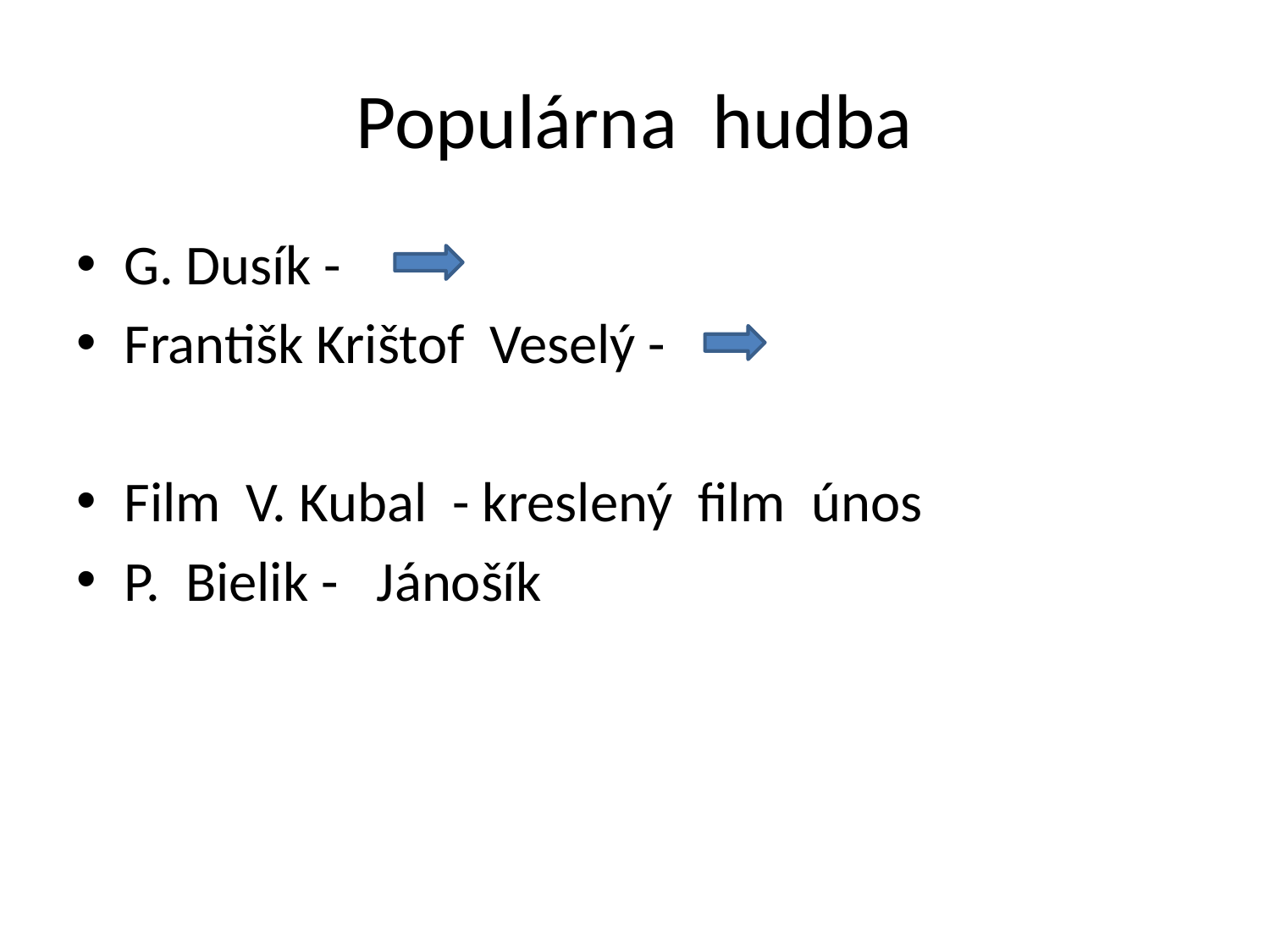

# Populárna  hudba
G. Dusík -
Františk Krištof  Veselý -

Film  V. Kubal  - kreslený  film  únos
P.  Bielik -   Jánošík